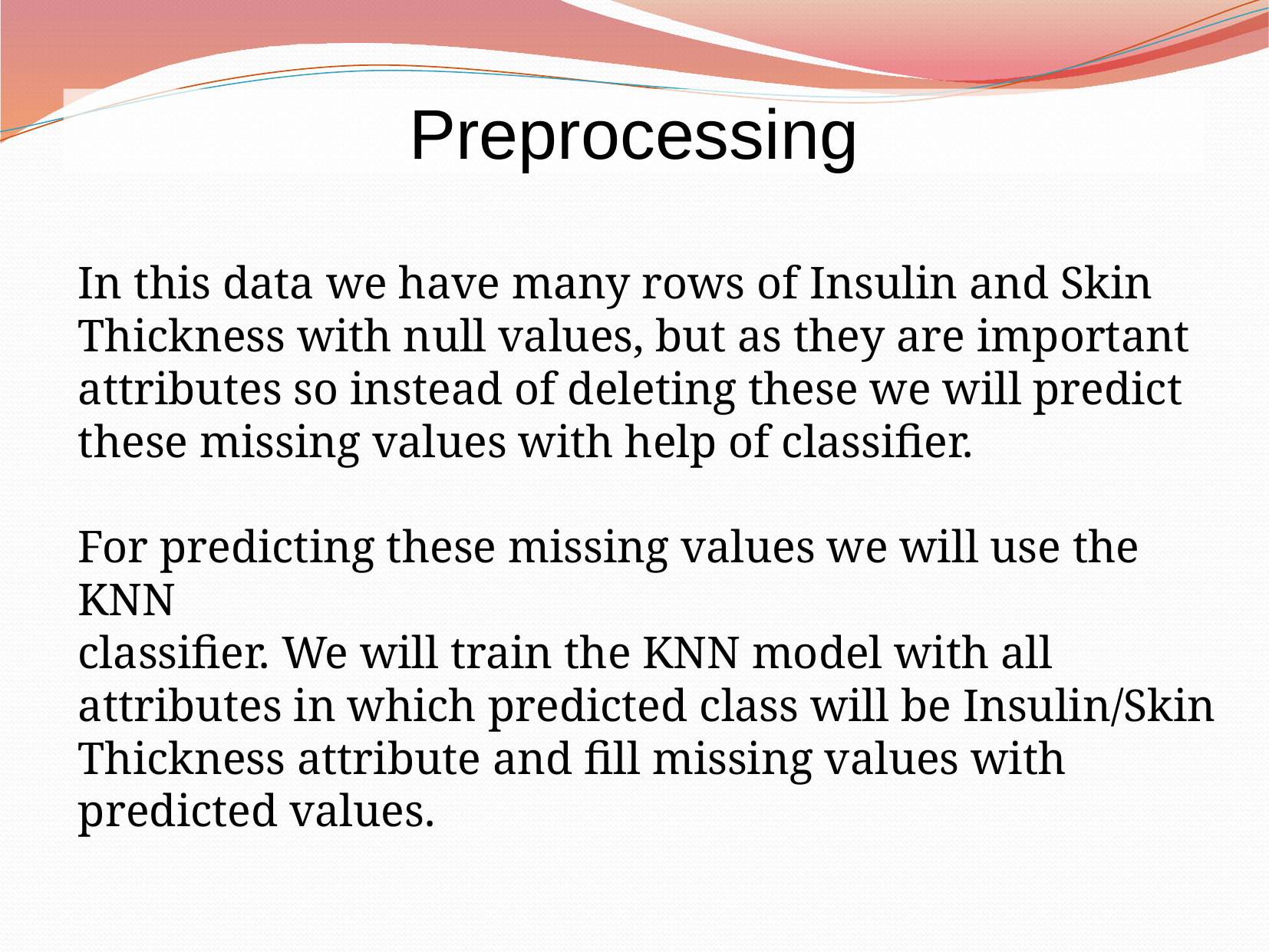

Preprocessing
In this data we have many rows of Insulin and Skin Thickness with null values, but as they are important attributes so instead of deleting these we will predict these missing values with help of classifier.

For predicting these missing values we will use the KNN
classifier. We will train the KNN model with all attributes in which predicted class will be Insulin/Skin Thickness attribute and fill missing values with predicted values.